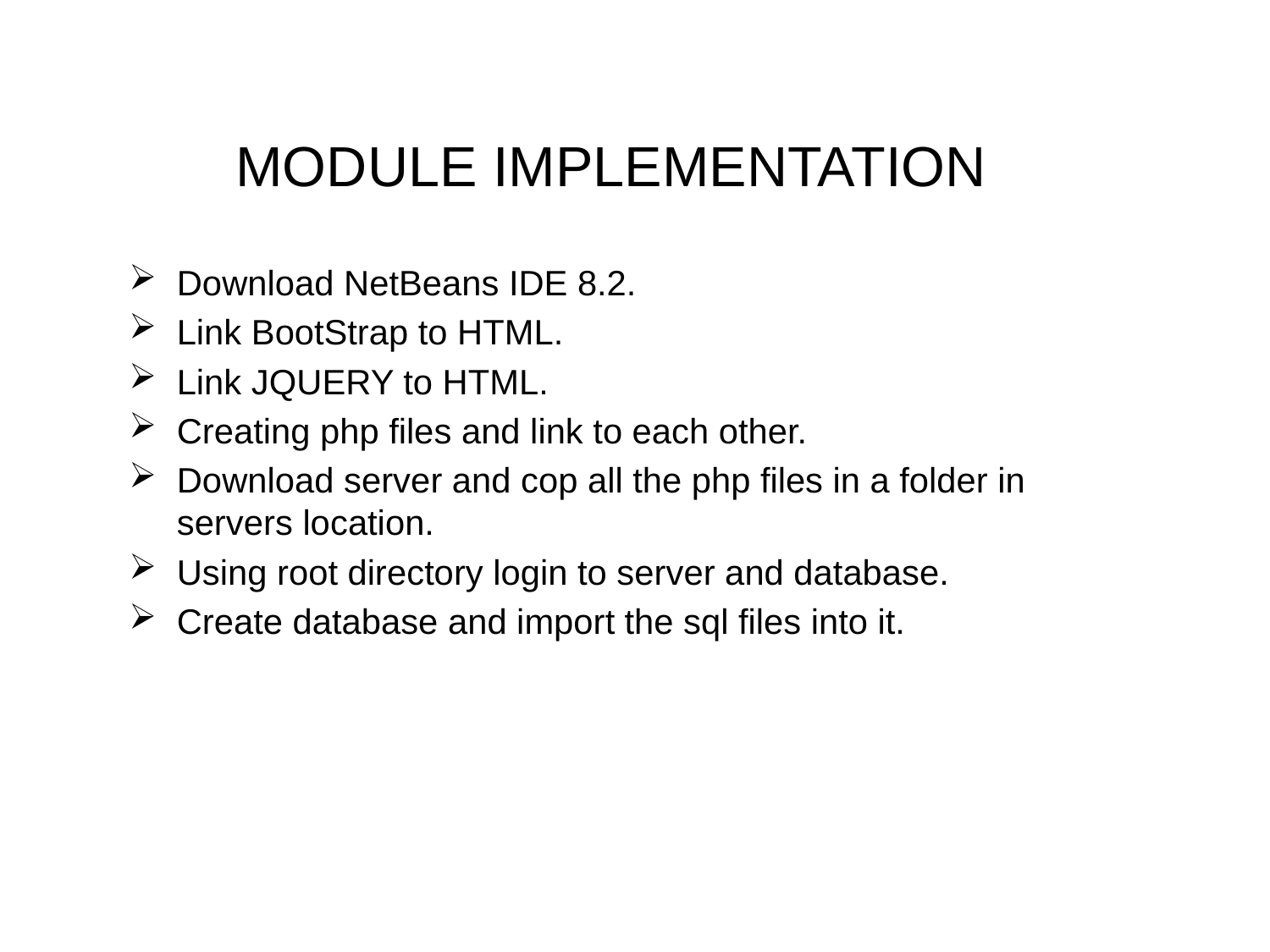

# MODULE IMPLEMENTATION
Download NetBeans IDE 8.2.
Link BootStrap to HTML.
Link JQUERY to HTML.
Creating php files and link to each other.
Download server and cop all the php files in a folder in servers location.
Using root directory login to server and database.
Create database and import the sql files into it.